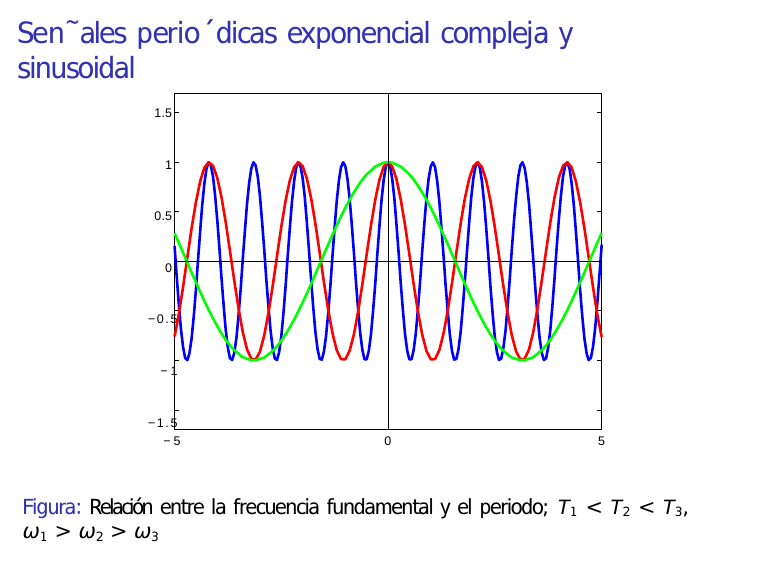

# Sen˜ales perio´dicas exponencial compleja y sinusoidal

1.5

1

0.5

0

−0.5

−1

−1.5
−5
0
5
Figura: Relación entre la frecuencia fundamental y el periodo; T1 < T2 < T3,
ω1 > ω2 > ω3
Jan Bacca R.  Ana Mar´ıa Reyes (UN)